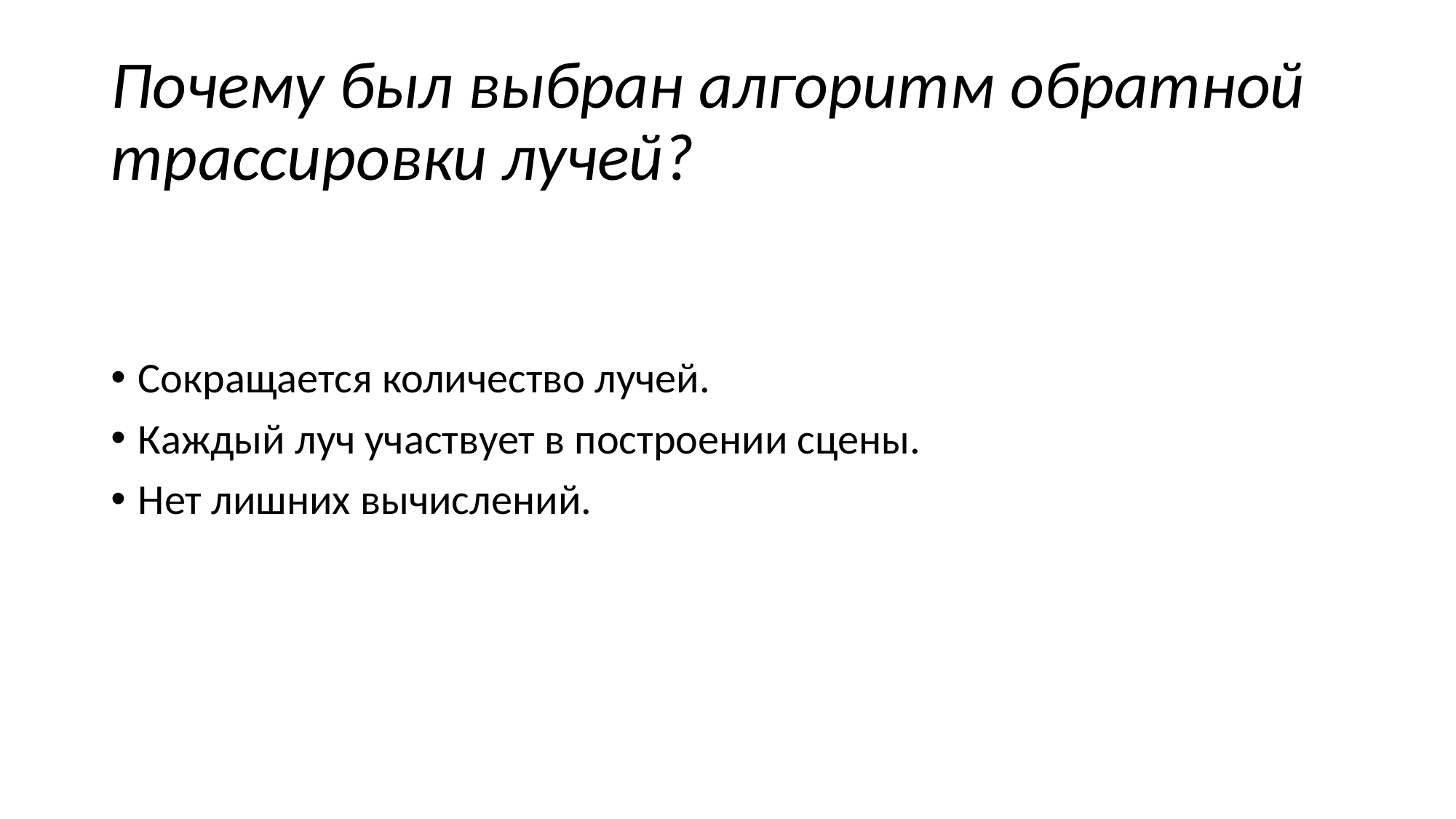

# Почему был выбран алгоритм обратной трассировки лучей?
Сокращается количество лучей.
Каждый луч участвует в построении сцены.
Нет лишних вычислений.